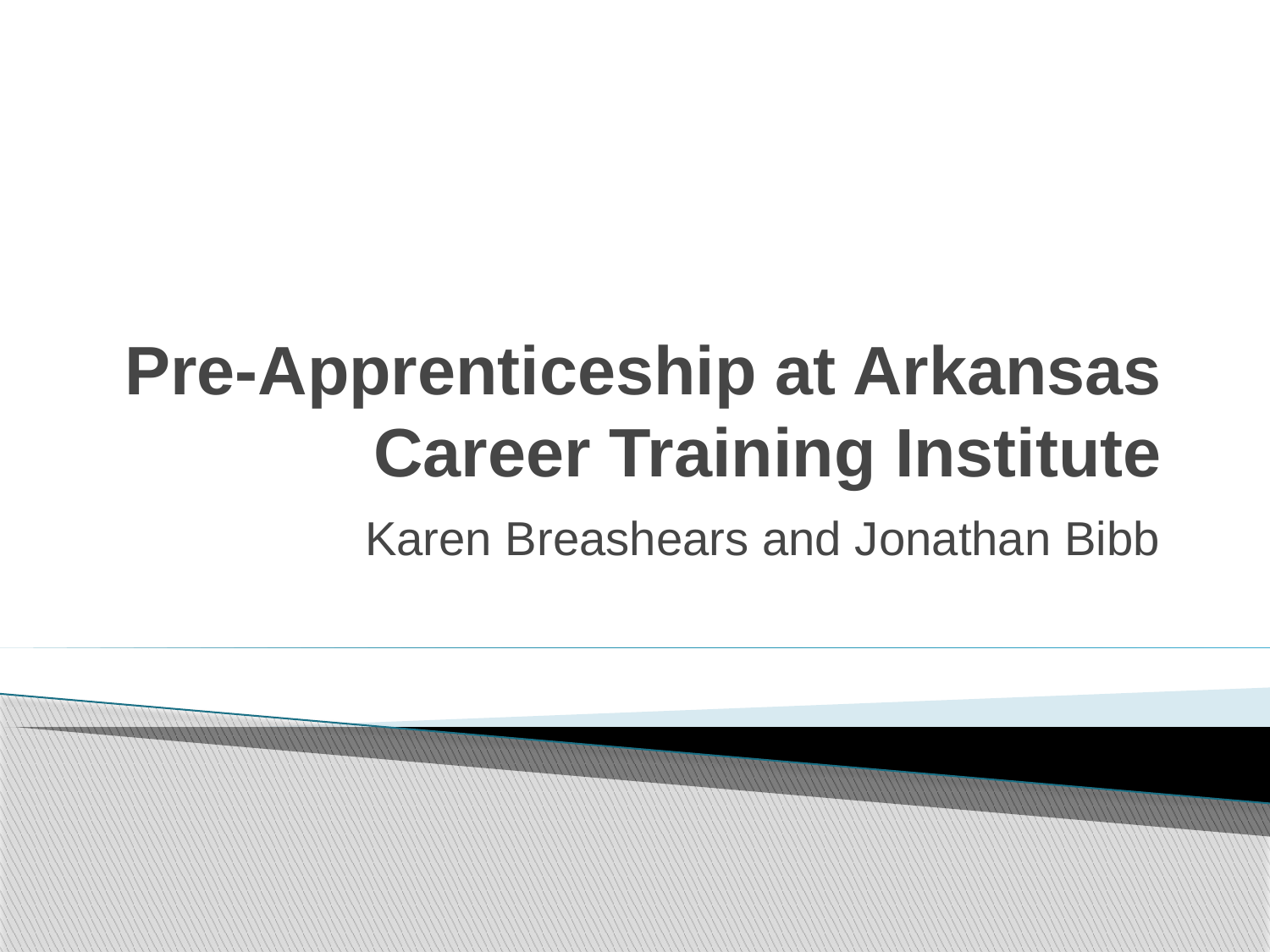

# Pre-Apprenticeship at Arkansas Career Training Institute
Karen Breashears and Jonathan Bibb